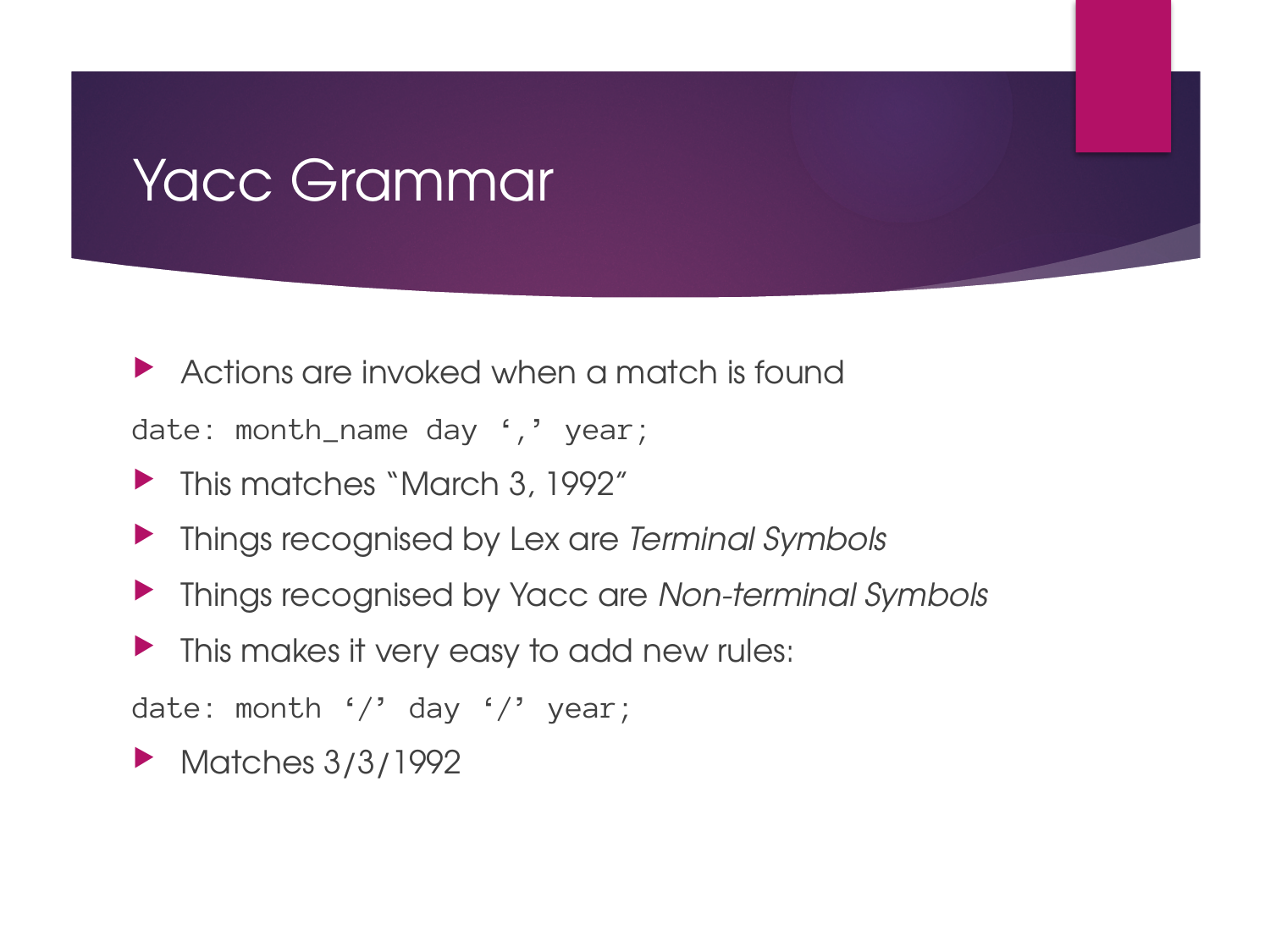

# Yacc Grammar
Actions are invoked when a match is found
date: month_name day ‘,’ year;
This matches “March 3, 1992”
Things recognised by Lex are Terminal Symbols
Things recognised by Yacc are Non-terminal Symbols
This makes it very easy to add new rules:
date: month ‘/’ day ‘/’ year;
Matches 3/3/1992